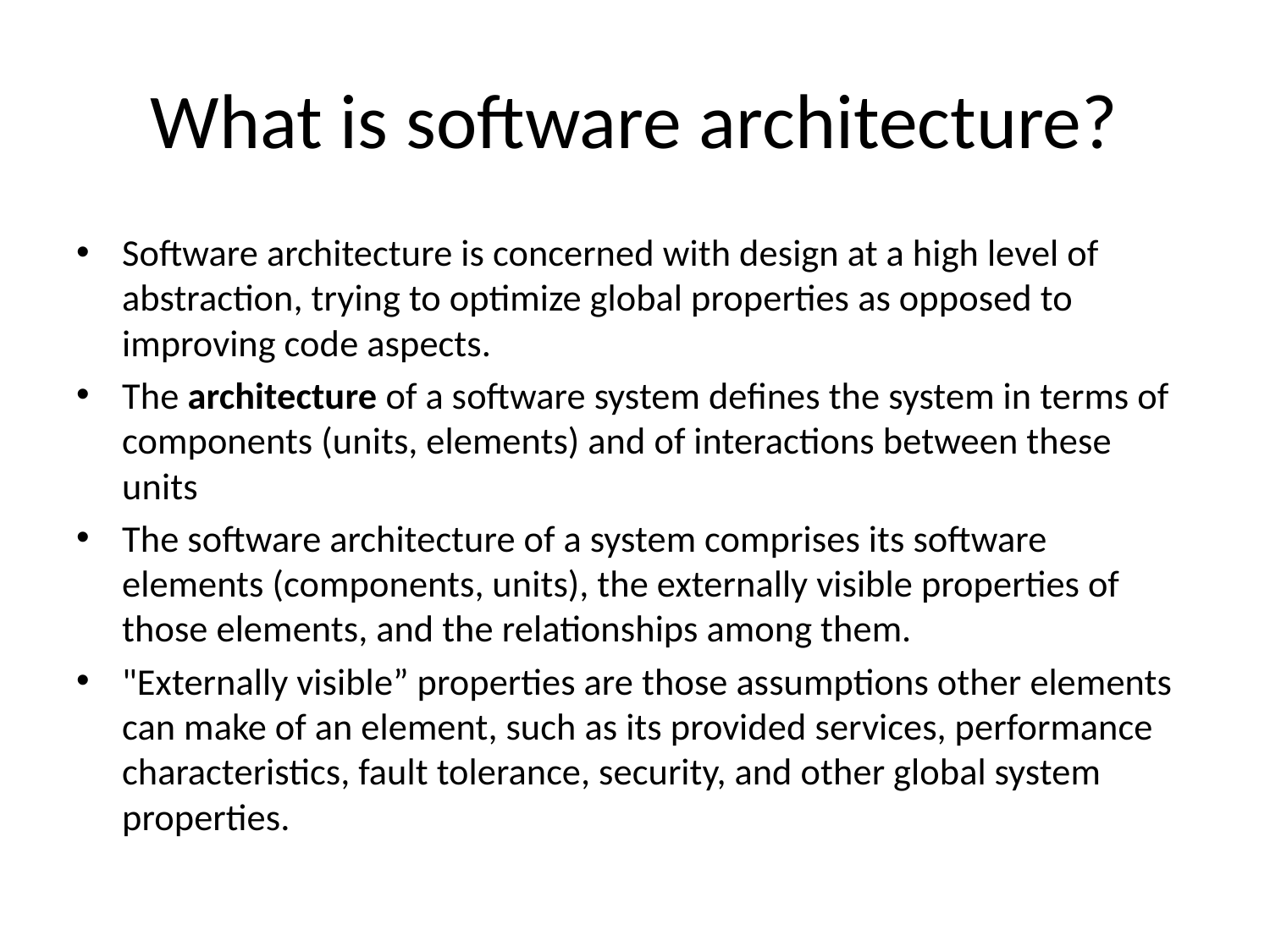

# What is software architecture?
Software architecture is concerned with design at a high level of abstraction, trying to optimize global properties as opposed to improving code aspects.
The architecture of a software system defines the system in terms of components (units, elements) and of interactions between these units
The software architecture of a system comprises its software elements (components, units), the externally visible properties of those elements, and the relationships among them.
"Externally visible” properties are those assumptions other elements can make of an element, such as its provided services, performance characteristics, fault tolerance, security, and other global system properties.